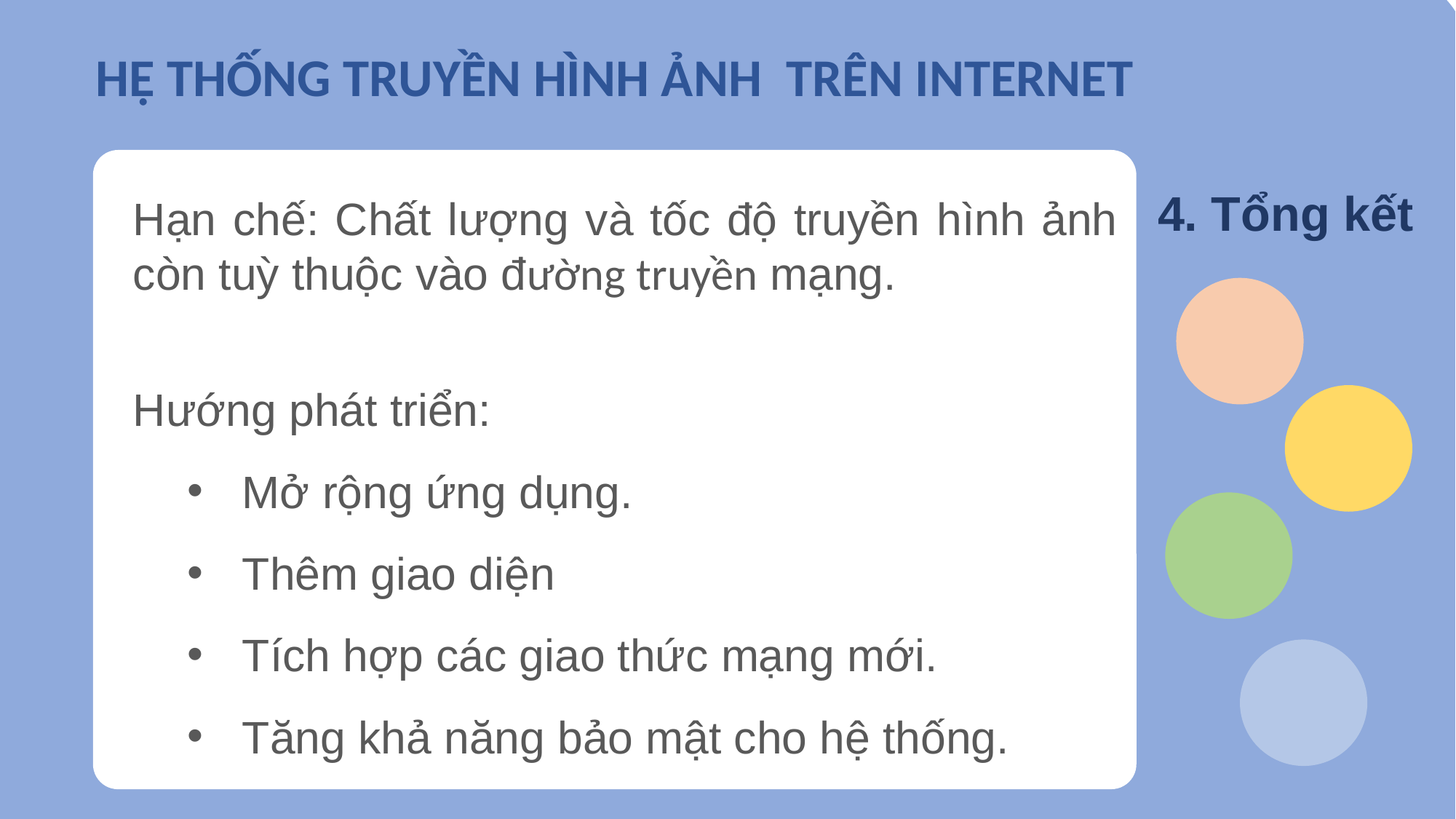

HỆ THỐNG TRUYỀN HÌNH ẢNH  TRÊN INTERNET

Hạn chế: Chất lượng và tốc độ truyền hình ảnh còn tuỳ thuộc vào đường truyền mạng.

Hướng phát triển:
Mở rộng ứng dụng.
Thêm giao diện
Tích hợp các giao thức mạng mới.
Tăng khả năng bảo mật cho hệ thống.
4. Tổng kết

12